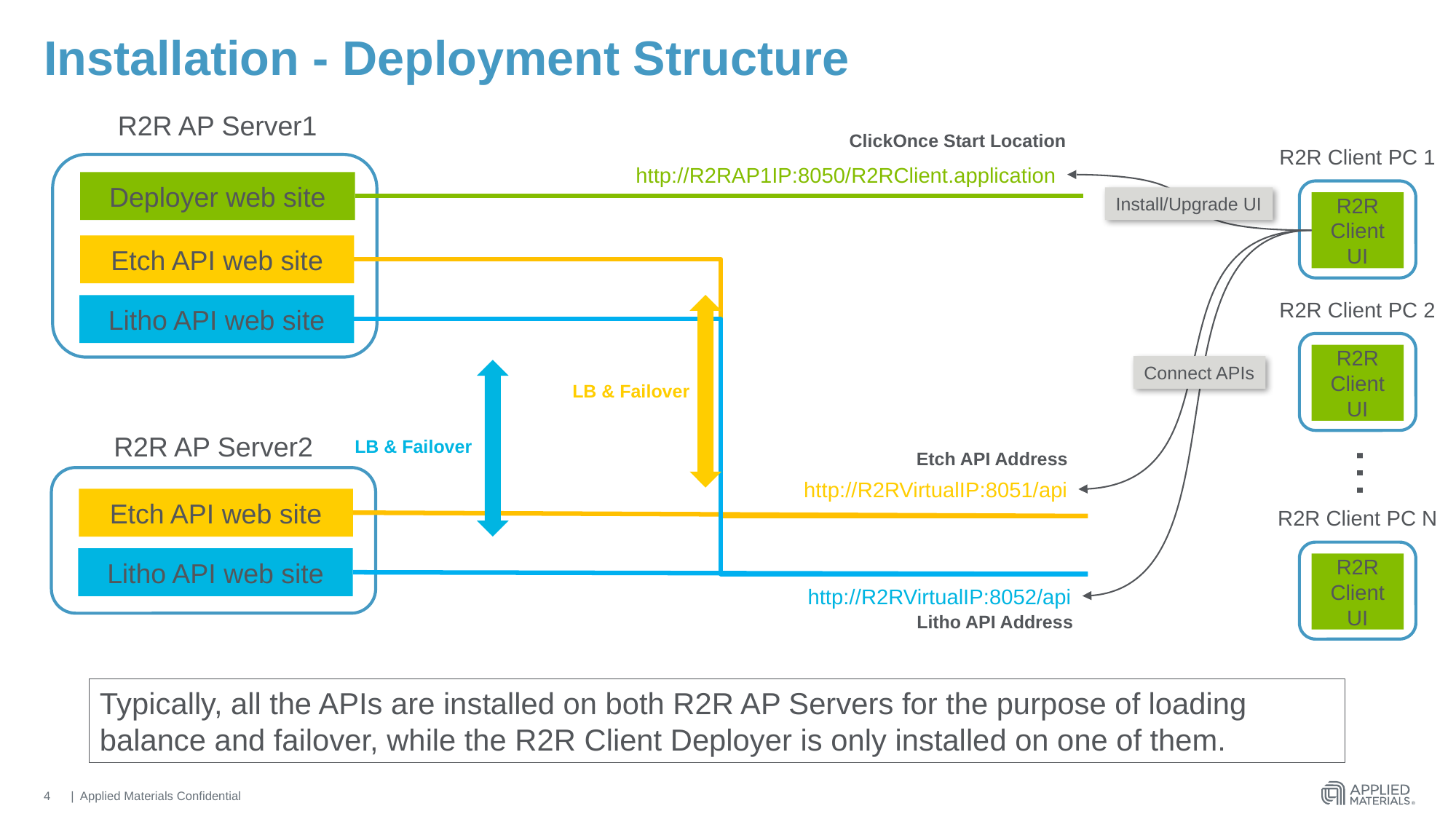

# Installation - Deployment Structure
R2R AP Server1
ClickOnce Start Location
R2R Client PC 1

http://R2RAP1IP:8050/R2RClient.application
Deployer web site

Install/Upgrade UI
R2R Client UI
Etch API web site
R2R Client PC 2

Litho API web site

R2R Client UI
Connect APIs

LB & Failover
R2R AP Server2
LB & Failover
…
Etch API Address

http://R2RVirtualIP:8051/api
Etch API web site
R2R Client PC N

Litho API web site
R2R Client UI
http://R2RVirtualIP:8052/api
Litho API Address
Typically, all the APIs are installed on both R2R AP Servers for the purpose of loading balance and failover, while the R2R Client Deployer is only installed on one of them.
4